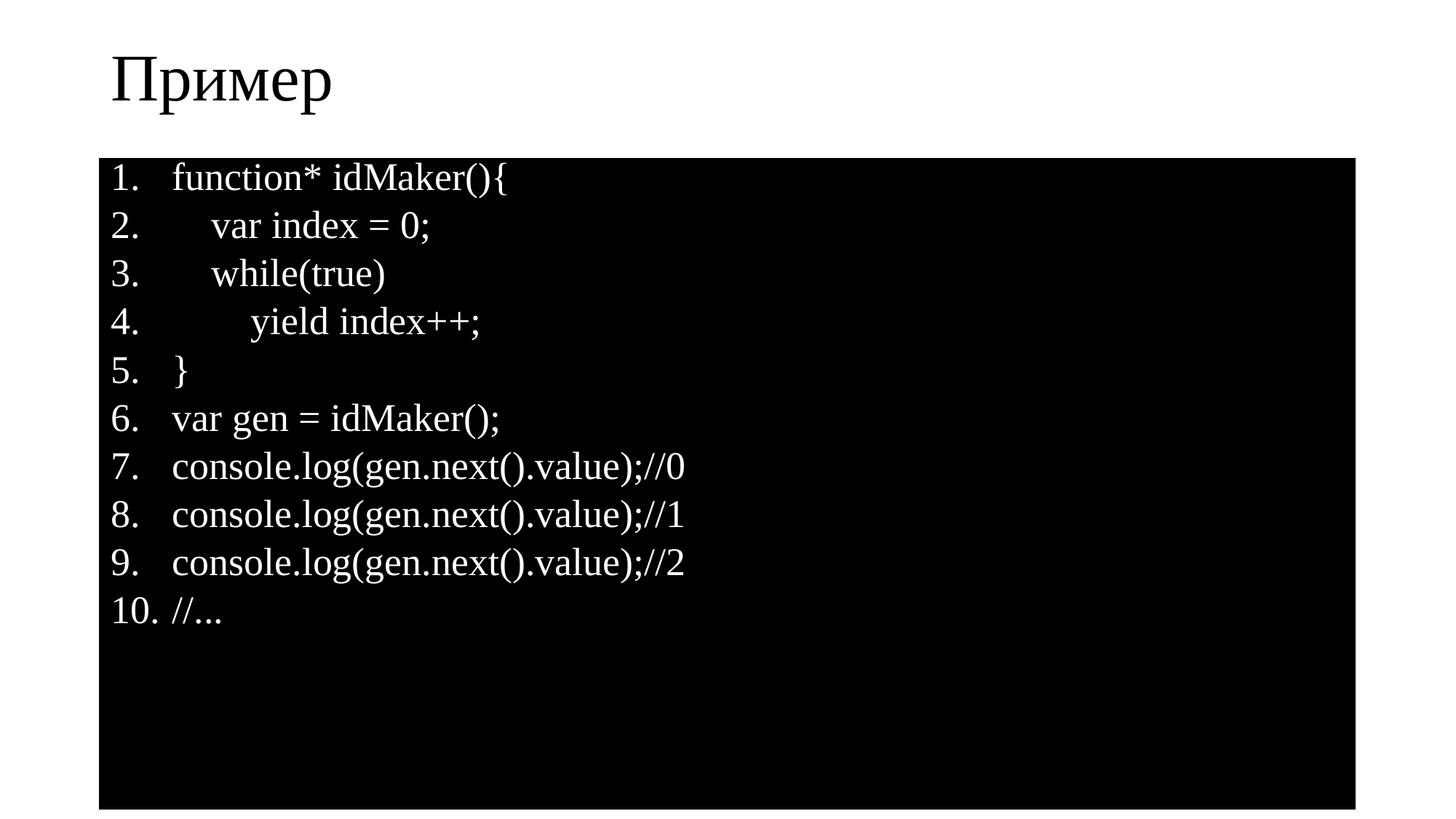

# Пример
function* idMaker(){
    var index = 0;
    while(true)
        yield index++;
}
var gen = idMaker();
console.log(gen.next().value);//0
console.log(gen.next().value);//1
console.log(gen.next().value);//2
//...